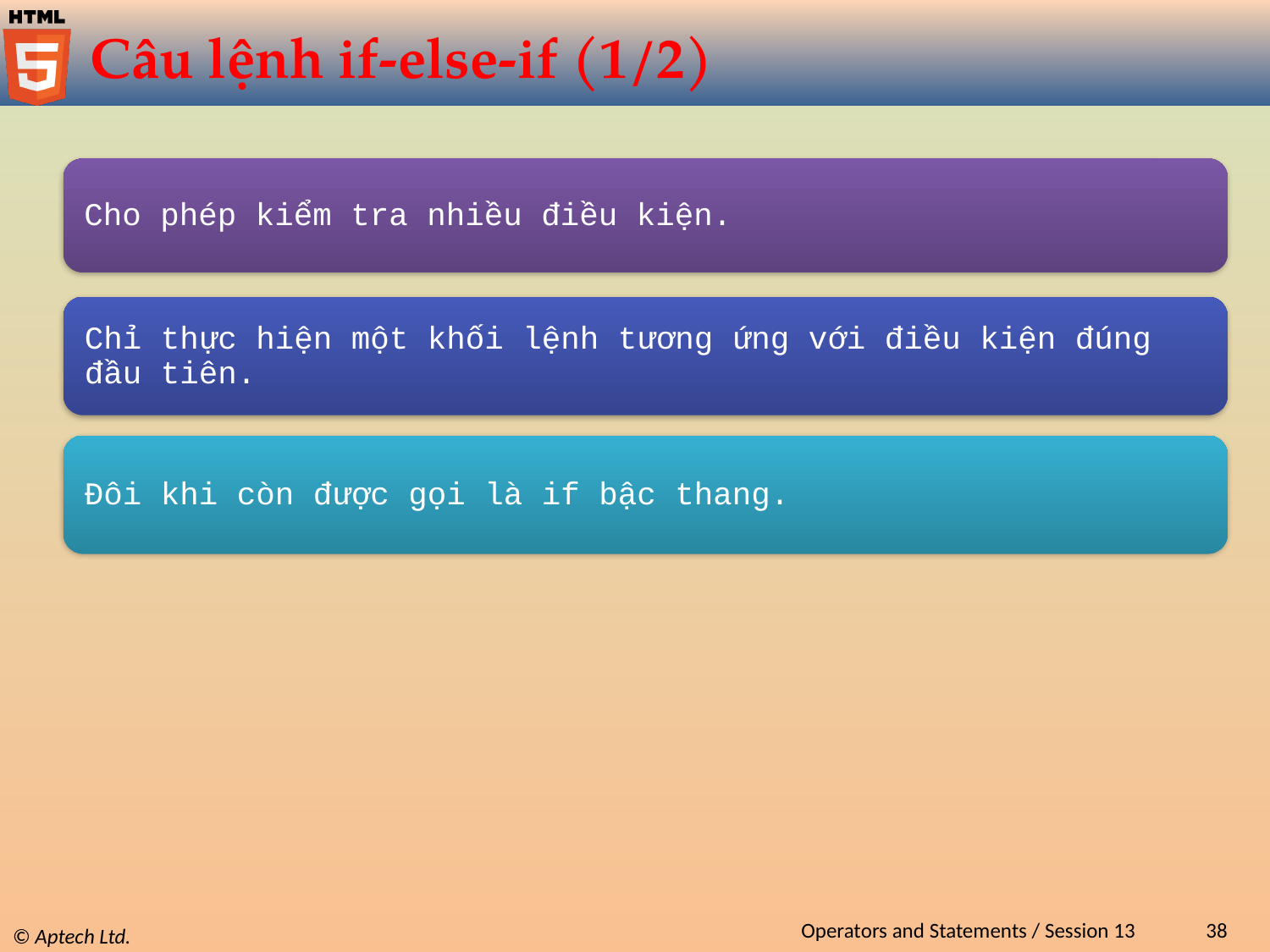

# Câu lệnh if-else-if (1/2)
Cho phép kiểm tra nhiều điều kiện.
Chỉ thực hiện một khối lệnh tương ứng với điều kiện đúng đầu tiên.
Đôi khi còn được gọi là if bậc thang.
Operators and Statements / Session 13
38